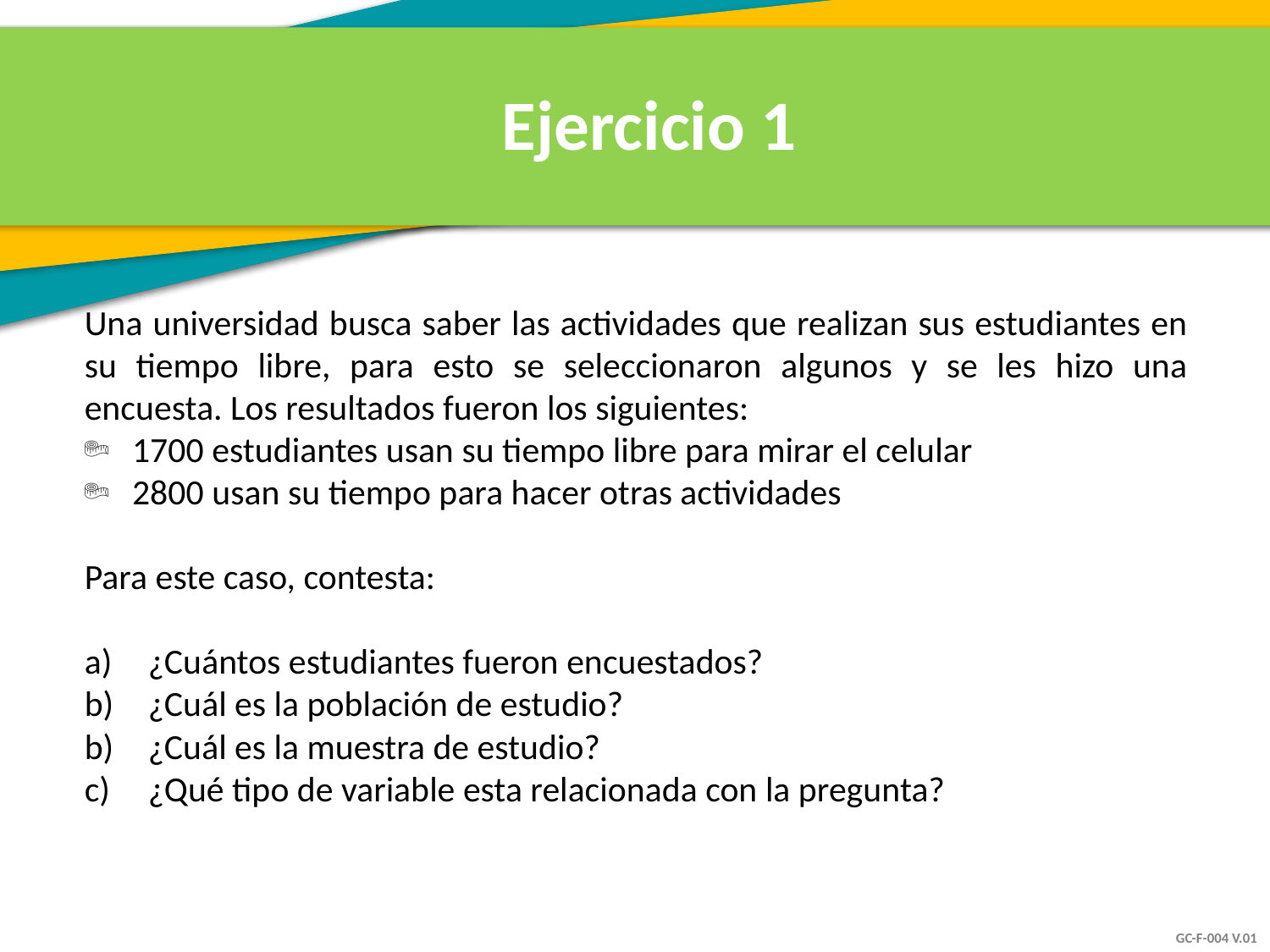

Ejercicio 1
Una universidad busca saber las actividades que realizan sus estudiantes en su tiempo libre, para esto se seleccionaron algunos y se les hizo una encuesta. Los resultados fueron los siguientes:
1700 estudiantes usan su tiempo libre para mirar el celular
2800 usan su tiempo para hacer otras actividades

Para este caso, contesta:

¿Cuántos estudiantes fueron encuestados?
¿Cuál es la población de estudio?
¿Cuál es la muestra de estudio?
¿Qué tipo de variable esta relacionada con la pregunta?